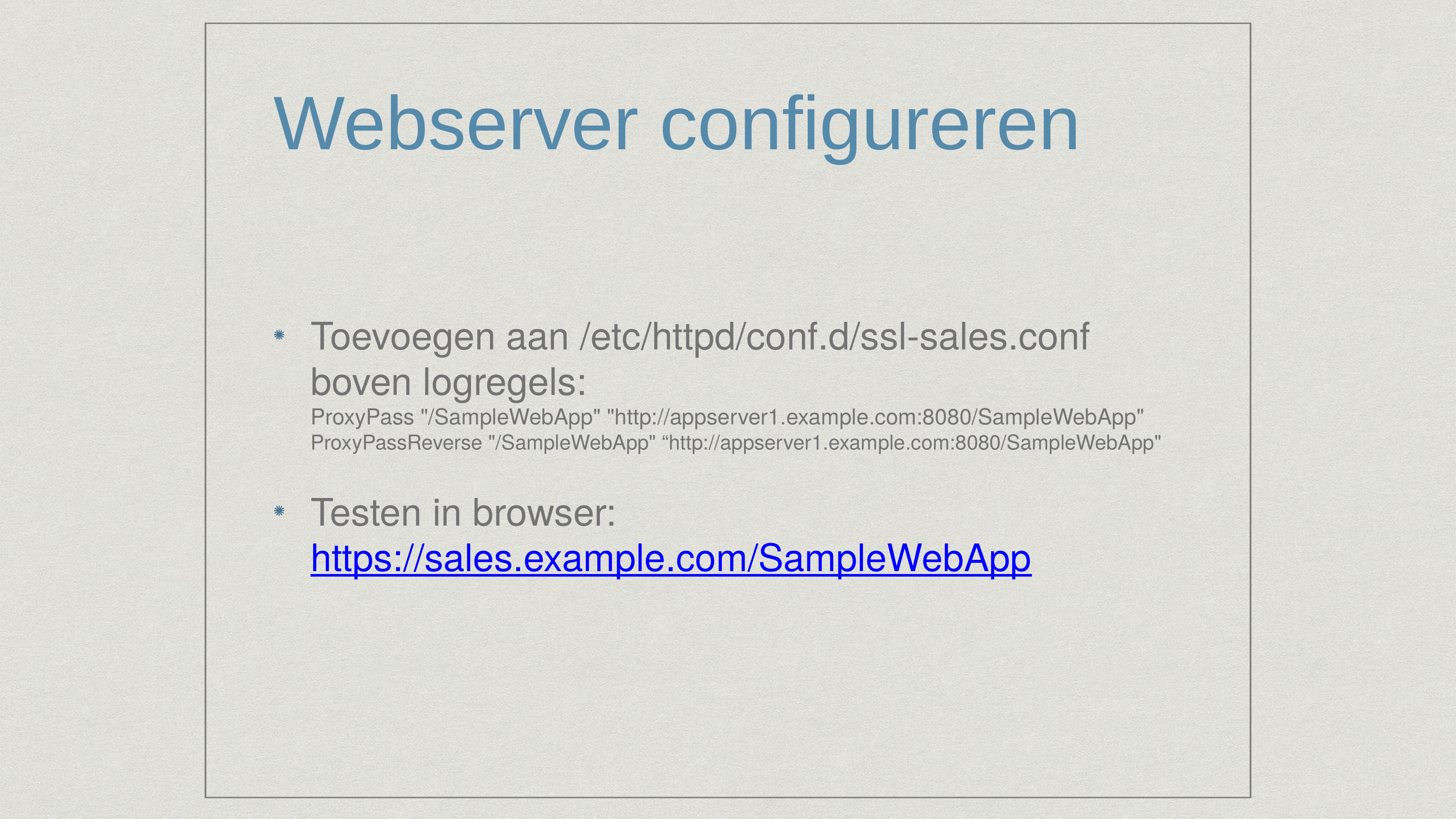

# Webserver configureren
Toevoegen aan /etc/httpd/conf.d/ssl-sales.conf boven logregels:
ProxyPass "/SampleWebApp" "http://appserver1.example.com:8080/SampleWebApp"
ProxyPassReverse "/SampleWebApp" “http://appserver1.example.com:8080/SampleWebApp"
Testen in browser:
https://sales.example.com/SampleWebApp